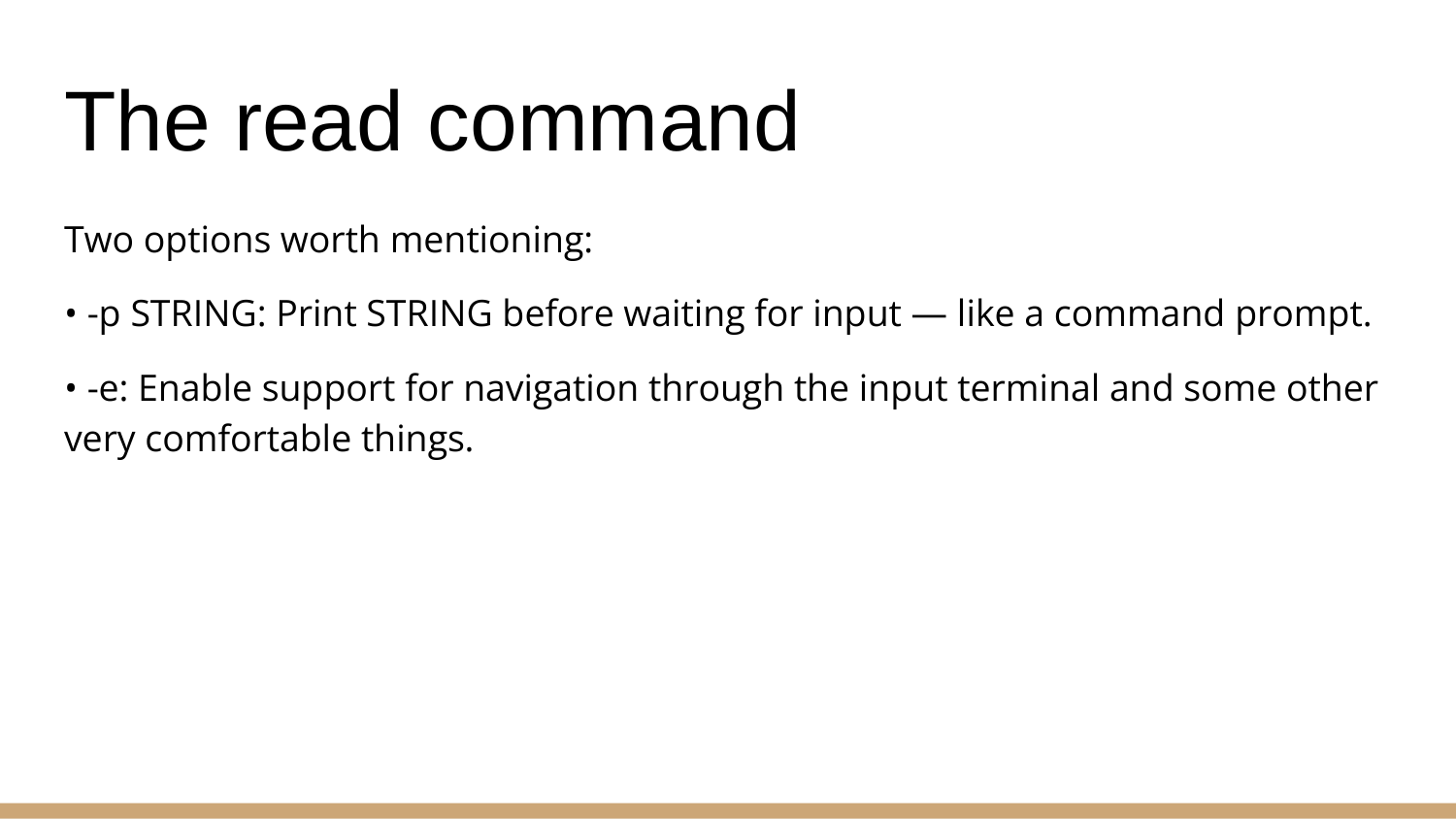

# The read command
Two options worth mentioning:
• -p STRING: Print STRING before waiting for input — like a command prompt.
• -e: Enable support for navigation through the input terminal and some other very comfortable things.